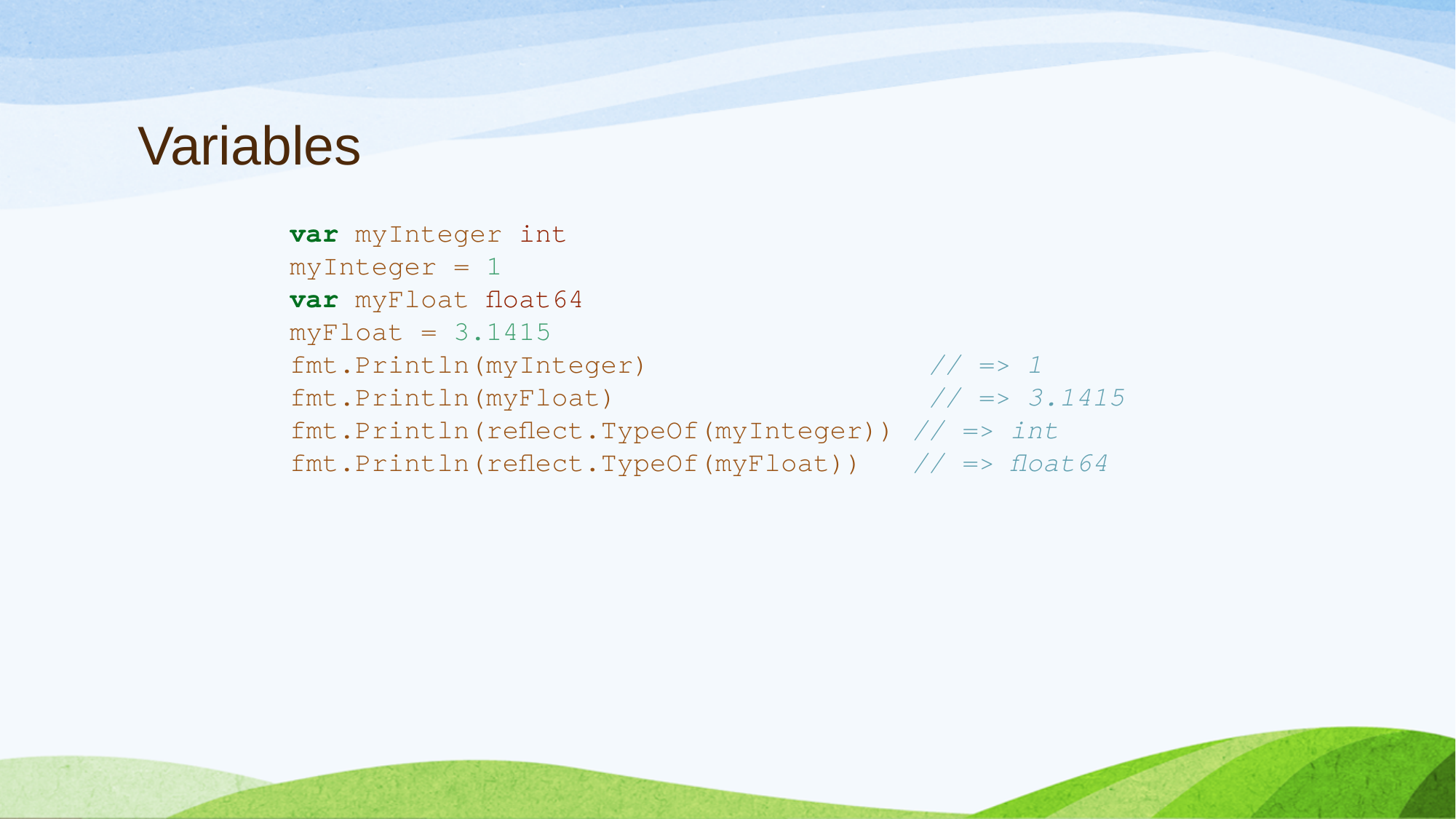

# Variables
var myInteger int
myInteger = 1
var myFloat float64
myFloat = 3.1415
fmt.Println(myInteger)                 // => 1
fmt.Println(myFloat)                   // => 3.1415
fmt.Println(reflect.TypeOf(myInteger)) // => int
fmt.Println(reflect.TypeOf(myFloat))   // => float64